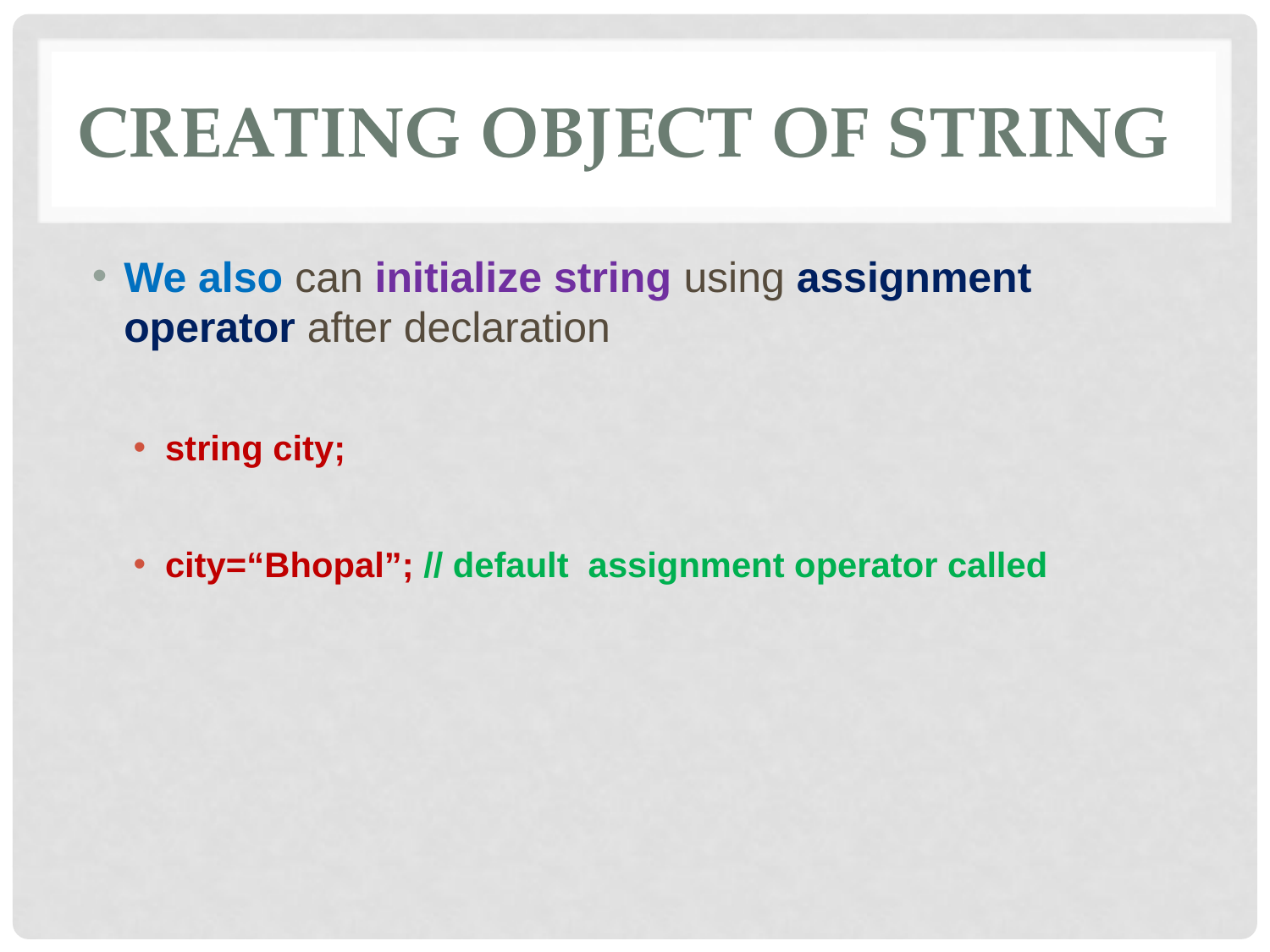

# Creating object of string
We also can initialize string using assignment operator after declaration

string city;

city=“Bhopal”; // default  assignment operator called